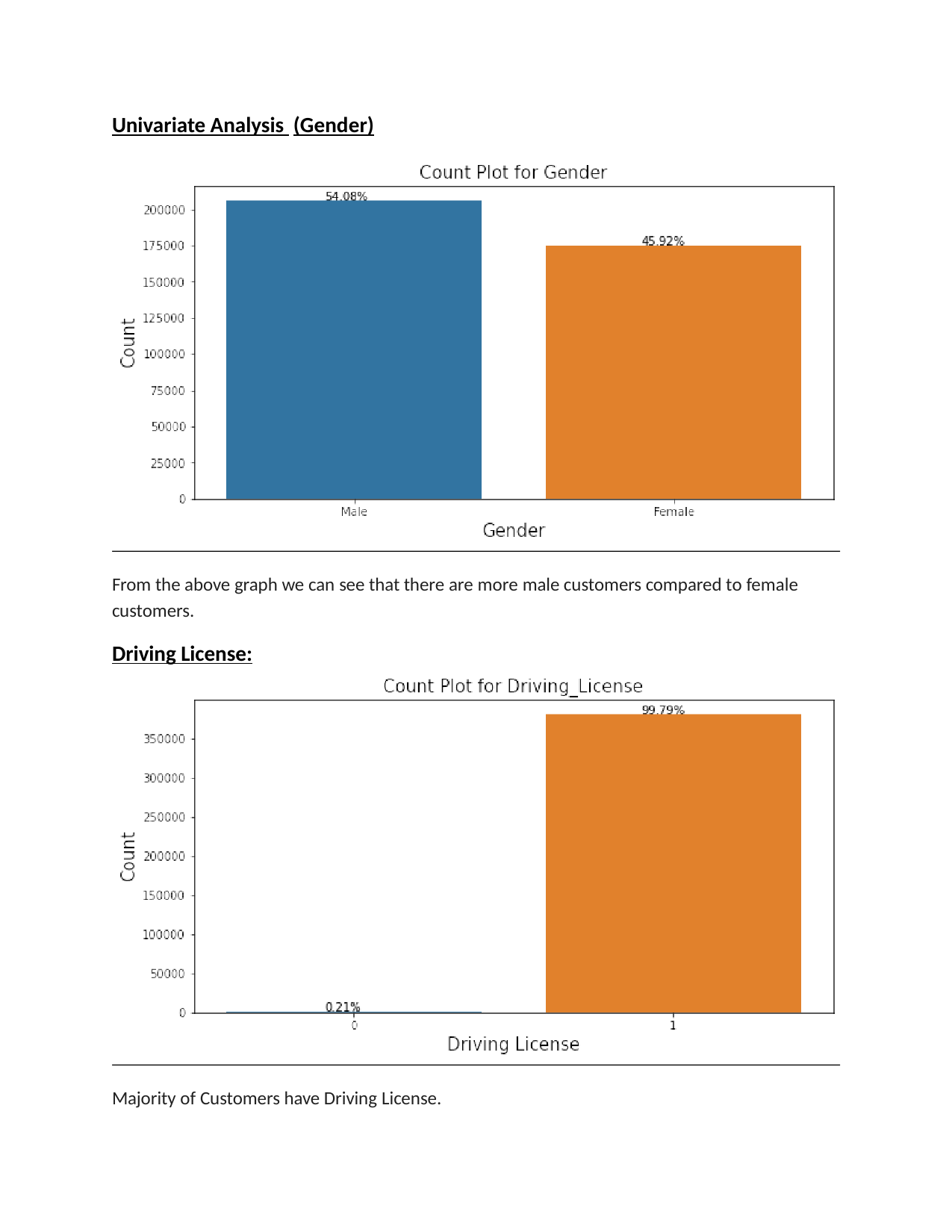

Univariate Analysis (Gender)

From the above graph we can see that there are more male customers compared to female  customers.

Driving License:

Majority of Customers have Driving License.